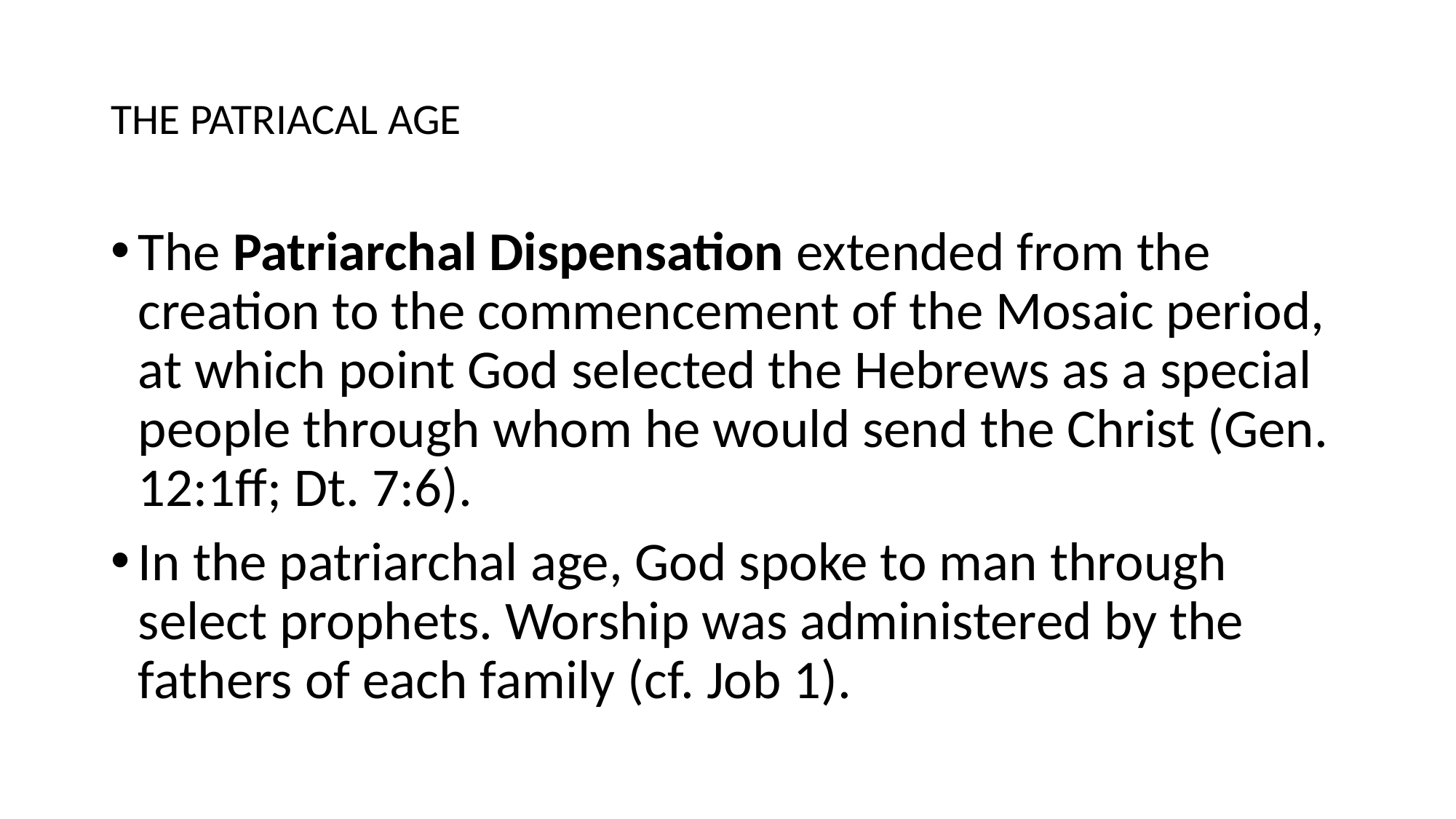

# THE PATRIACAL AGE
The Patriarchal Dispensation extended from the creation to the commencement of the Mosaic period, at which point God selected the Hebrews as a special people through whom he would send the Christ (Gen. 12:1ff; Dt. 7:6).
In the patriarchal age, God spoke to man through select prophets. Worship was administered by the fathers of each family (cf. Job 1).